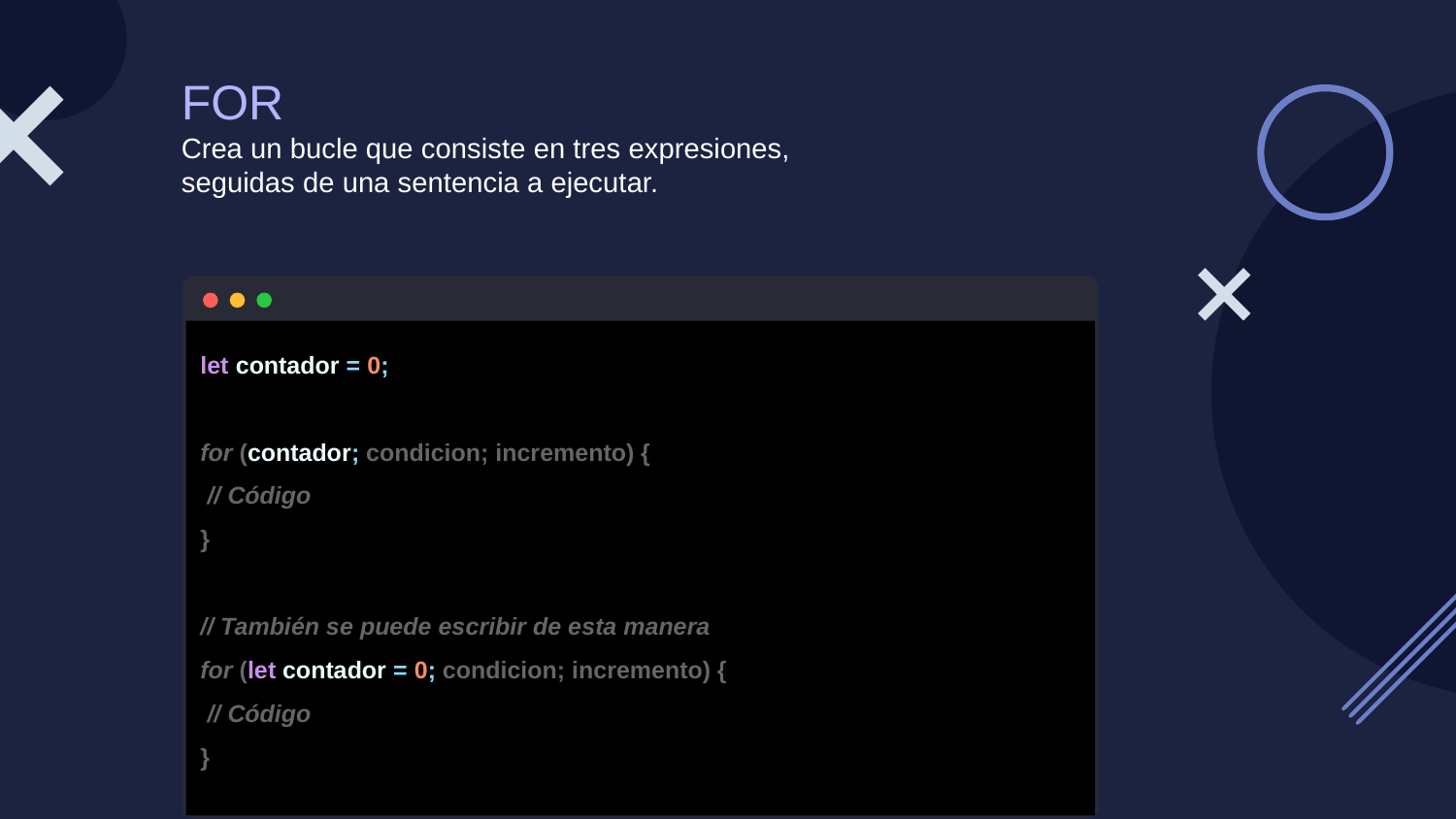

# FOR
Crea un bucle que consiste en tres expresiones, seguidas de una sentencia a ejecutar.

let contador = 0;

for (contador; condicion; incremento) {
 // Código
}

// También se puede escribir de esta manera
for (let contador = 0; condicion; incremento) {
 // Código
}